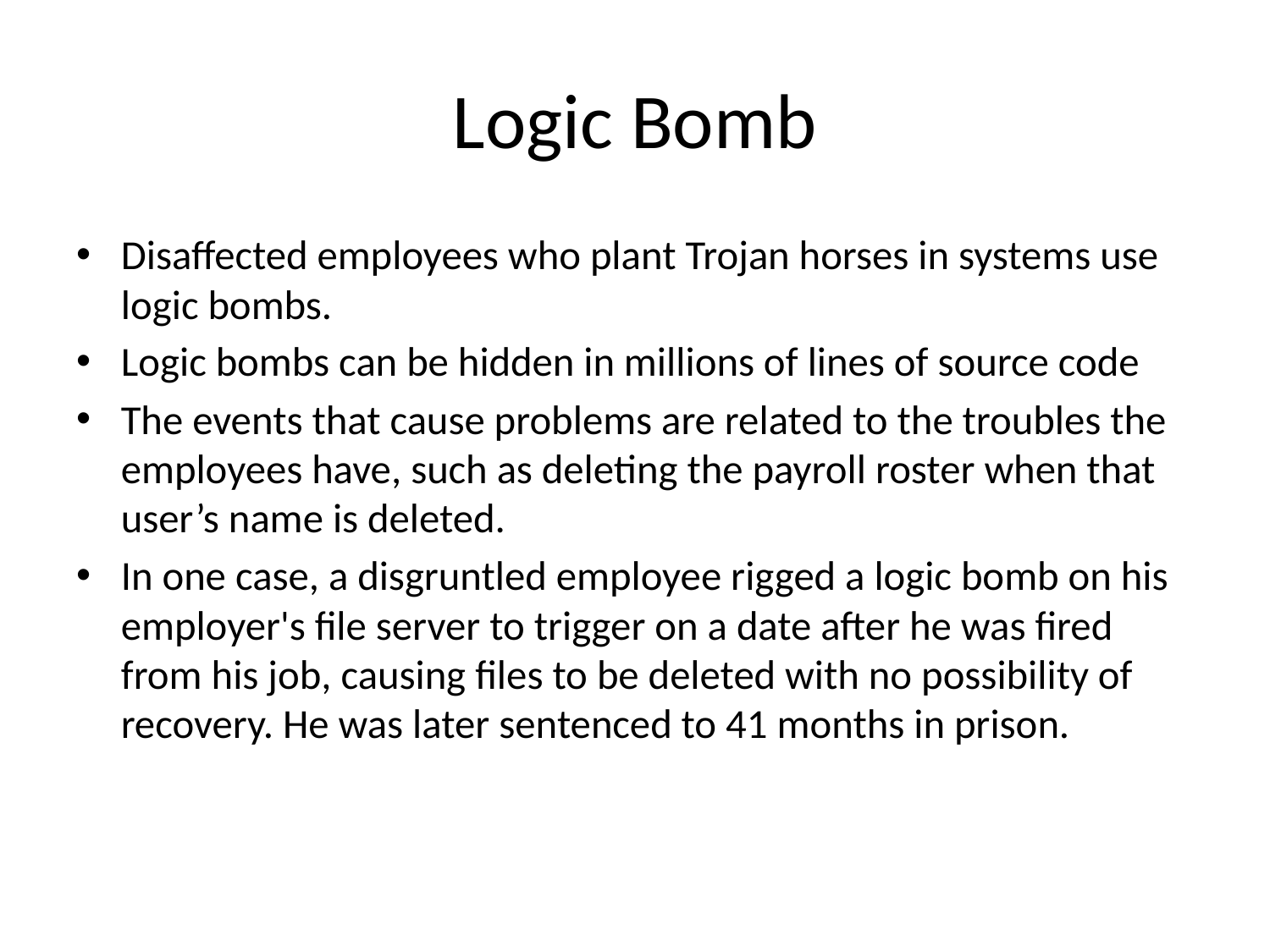

# Logic Bomb
Disaffected employees who plant Trojan horses in systems use logic bombs.
Logic bombs can be hidden in millions of lines of source code
The events that cause problems are related to the troubles the employees have, such as deleting the payroll roster when that user’s name is deleted.
In one case, a disgruntled employee rigged a logic bomb on his employer's file server to trigger on a date after he was fired from his job, causing files to be deleted with no possibility of recovery. He was later sentenced to 41 months in prison.